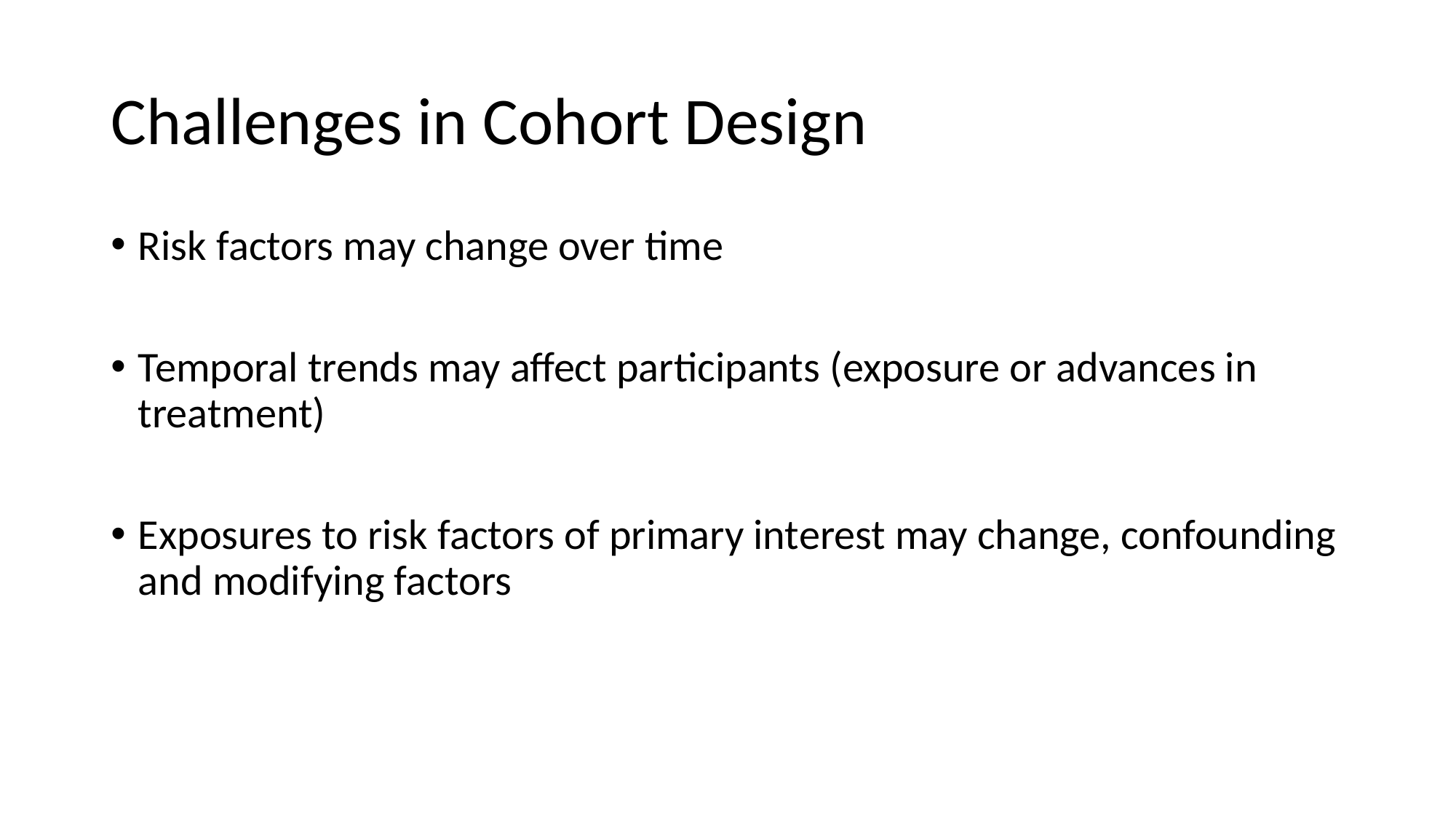

# Challenges in Cohort Design
Risk factors may change over time

Temporal trends may affect participants (exposure or advances in treatment)

Exposures to risk factors of primary interest may change, confounding and modifying factors